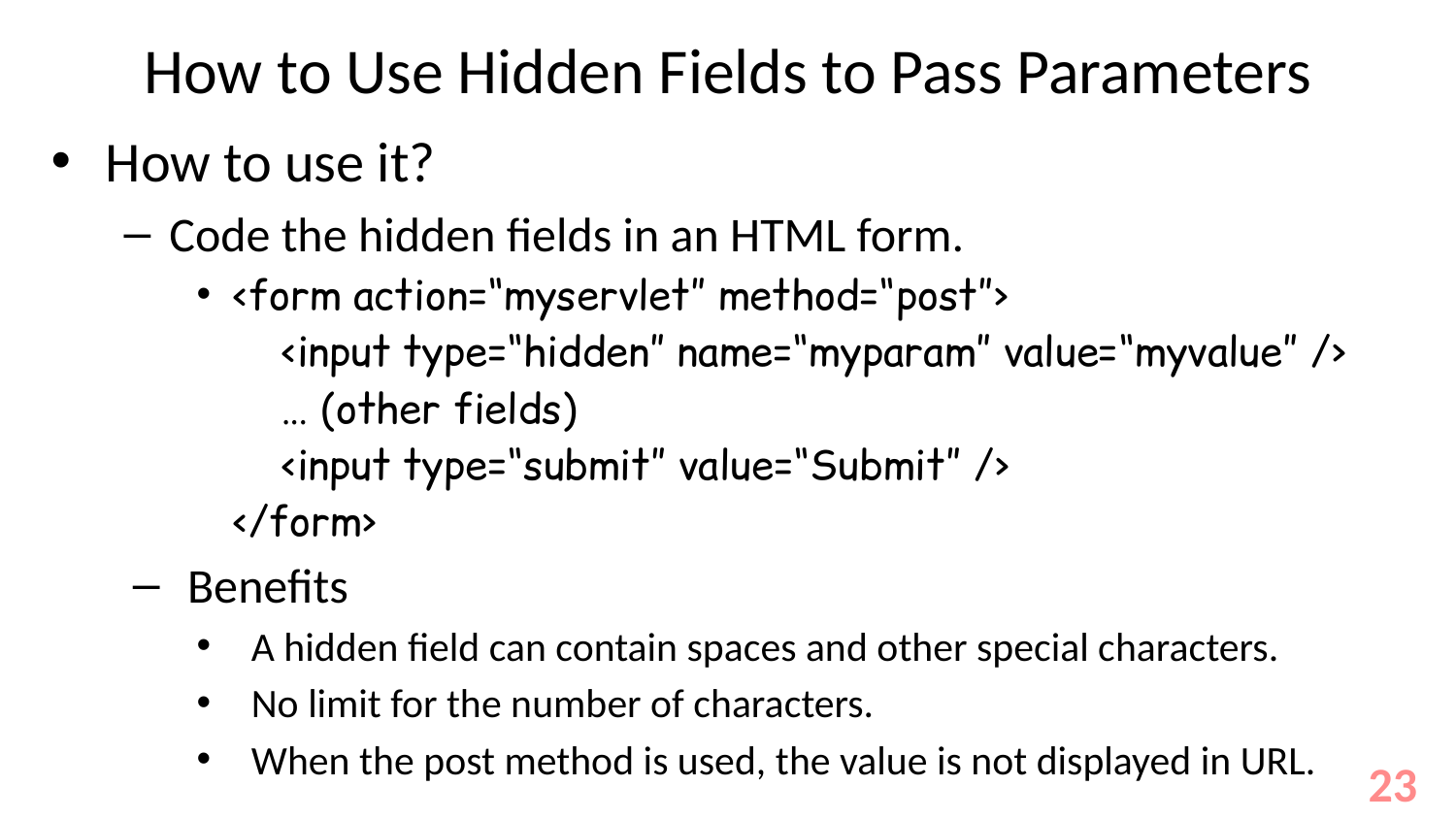

# How to Use Hidden Fields to Pass Parameters
How to use it?
Code the hidden fields in an HTML form.
<form action=“myservlet” method=“post”>
       <input type=“hidden” name=“myparam” value=“myvalue” />
       … (other fields)
       <input type=“submit” value=“Submit” />
   </form>
Benefits
A hidden field can contain spaces and other special characters.
No limit for the number of characters.
When the post method is used, the value is not displayed in URL.
23